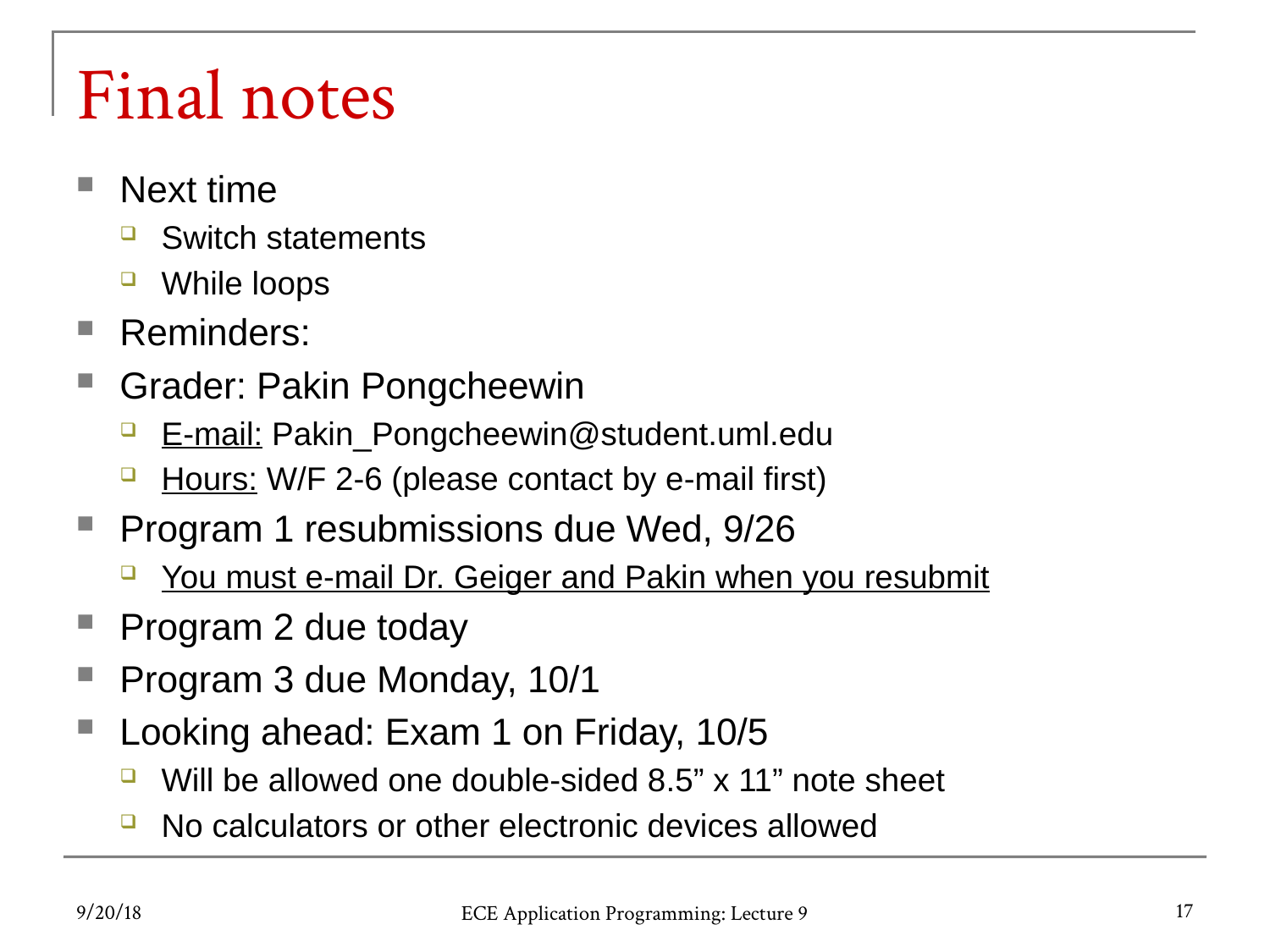

# Final notes
Next time
Switch statements
While loops
Reminders:
Grader: Pakin Pongcheewin
E-mail: Pakin_Pongcheewin@student.uml.edu
Hours: W/F 2-6 (please contact by e-mail first)
Program 1 resubmissions due Wed, 9/26
You must e-mail Dr. Geiger and Pakin when you resubmit
Program 2 due today
Program 3 due Monday, 10/1
Looking ahead: Exam 1 on Friday, 10/5
Will be allowed one double-sided 8.5” x 11” note sheet
No calculators or other electronic devices allowed
9/20/18
17
ECE Application Programming: Lecture 9